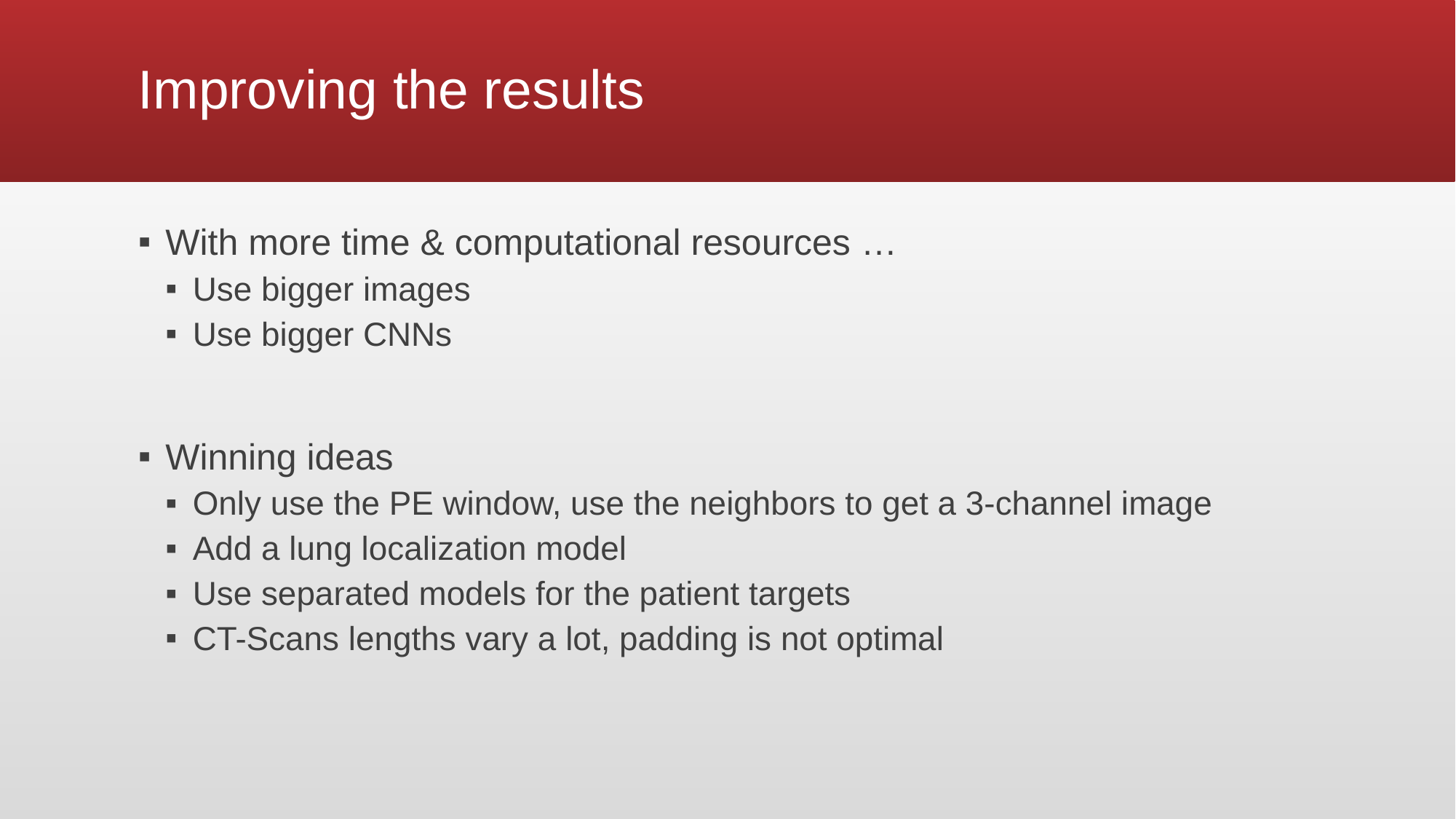

# Improving the results
With more time & computational resources …
Use bigger images
Use bigger CNNs

Winning ideas
Only use the PE window, use the neighbors to get a 3-channel image
Add a lung localization model
Use separated models for the patient targets
CT-Scans lengths vary a lot, padding is not optimal